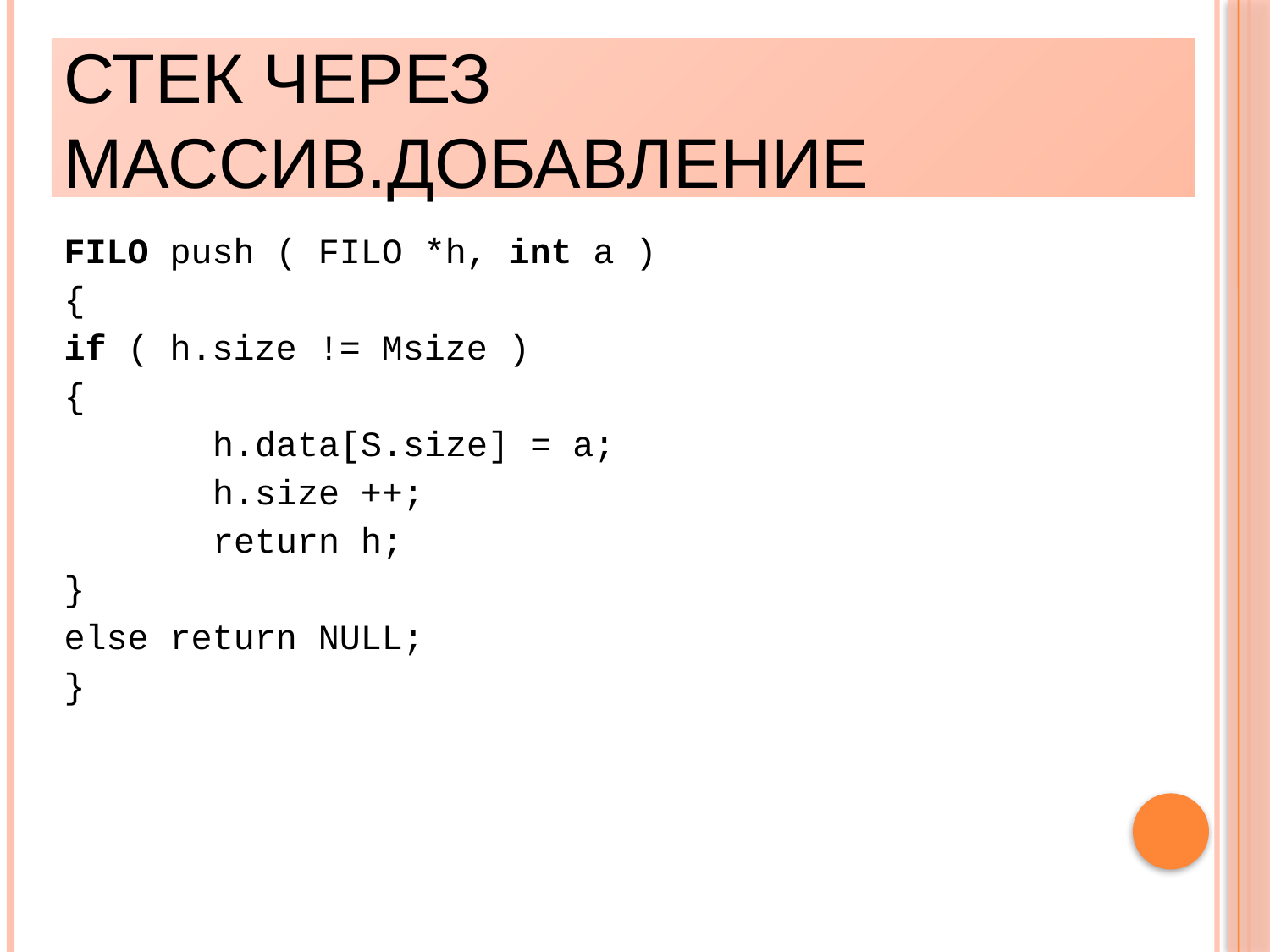

Стек через массив.Добавление
FILO push ( FILO *h, int a )
{
if ( h.size != Msize )
{
		h.data[S.size] = a;
		h.size ++;
		return h;
}
else return NULL;
}